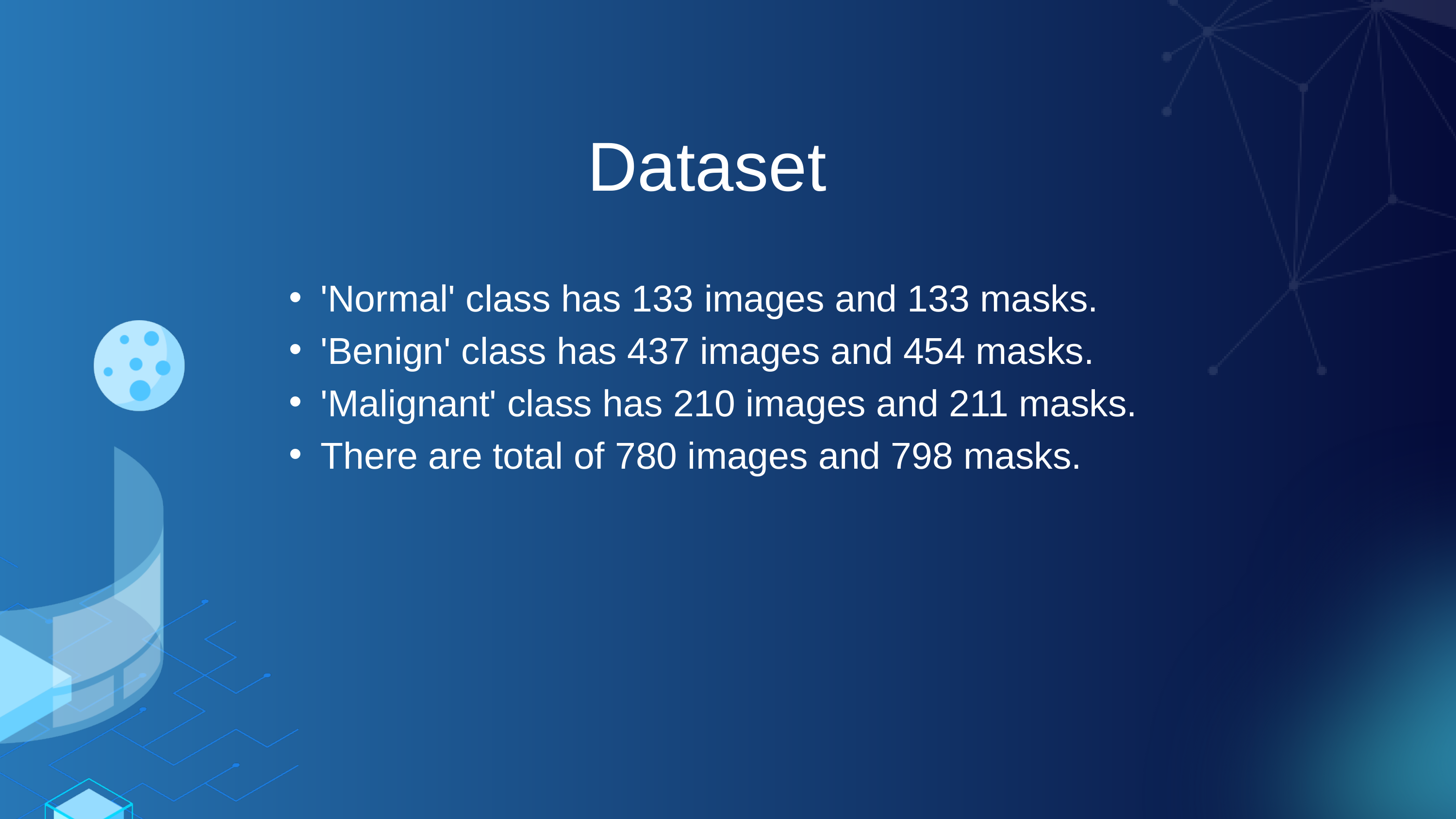

Dataset
'Normal' class has 133 images and 133 masks.
'Benign' class has 437 images and 454 masks.
'Malignant' class has 210 images and 211 masks.
There are total of 780 images and 798 masks.